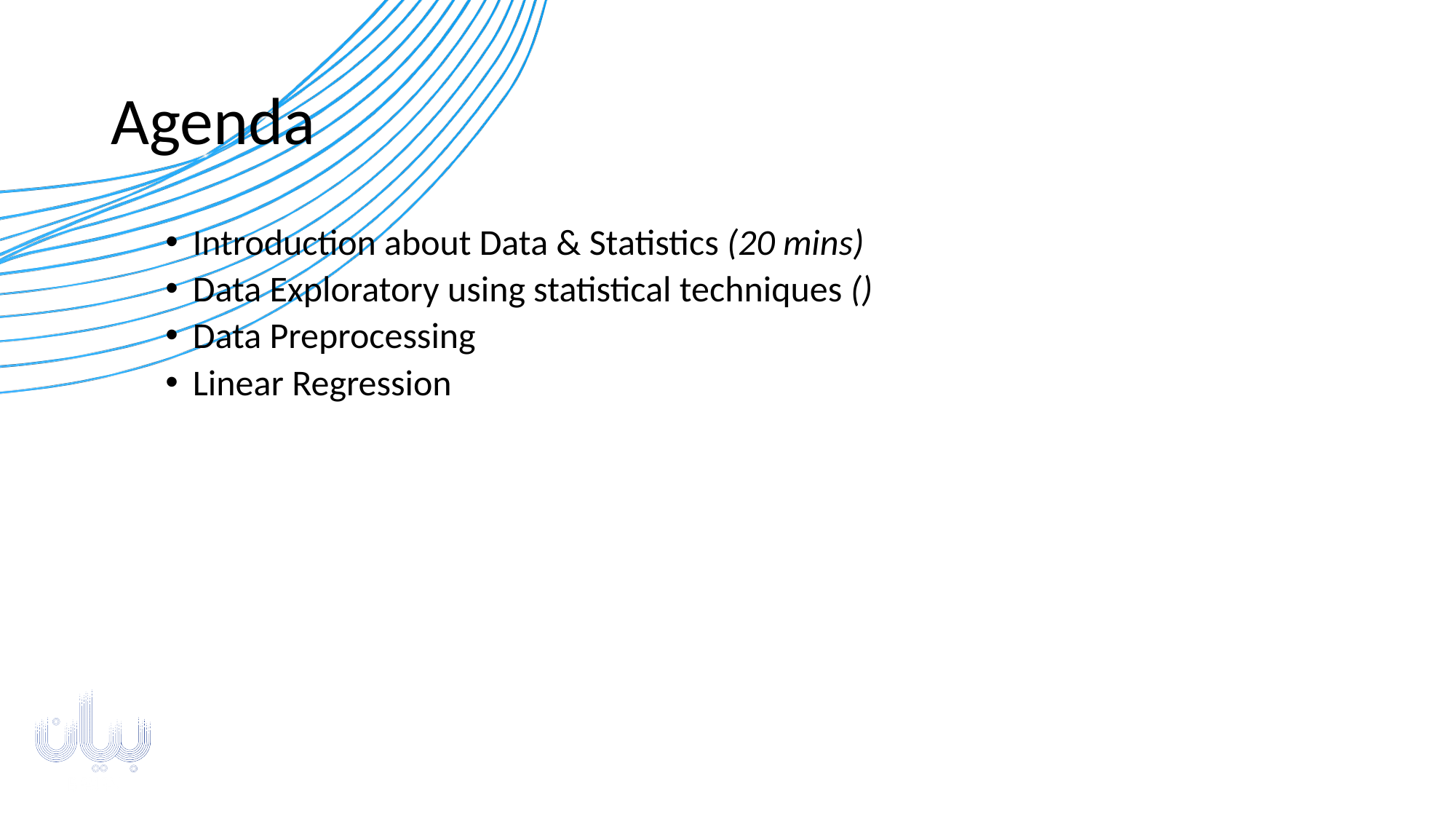

# Agenda
Introduction about Data & Statistics (20 mins)
Data Exploratory using statistical techniques ()
Data Preprocessing
Linear Regression